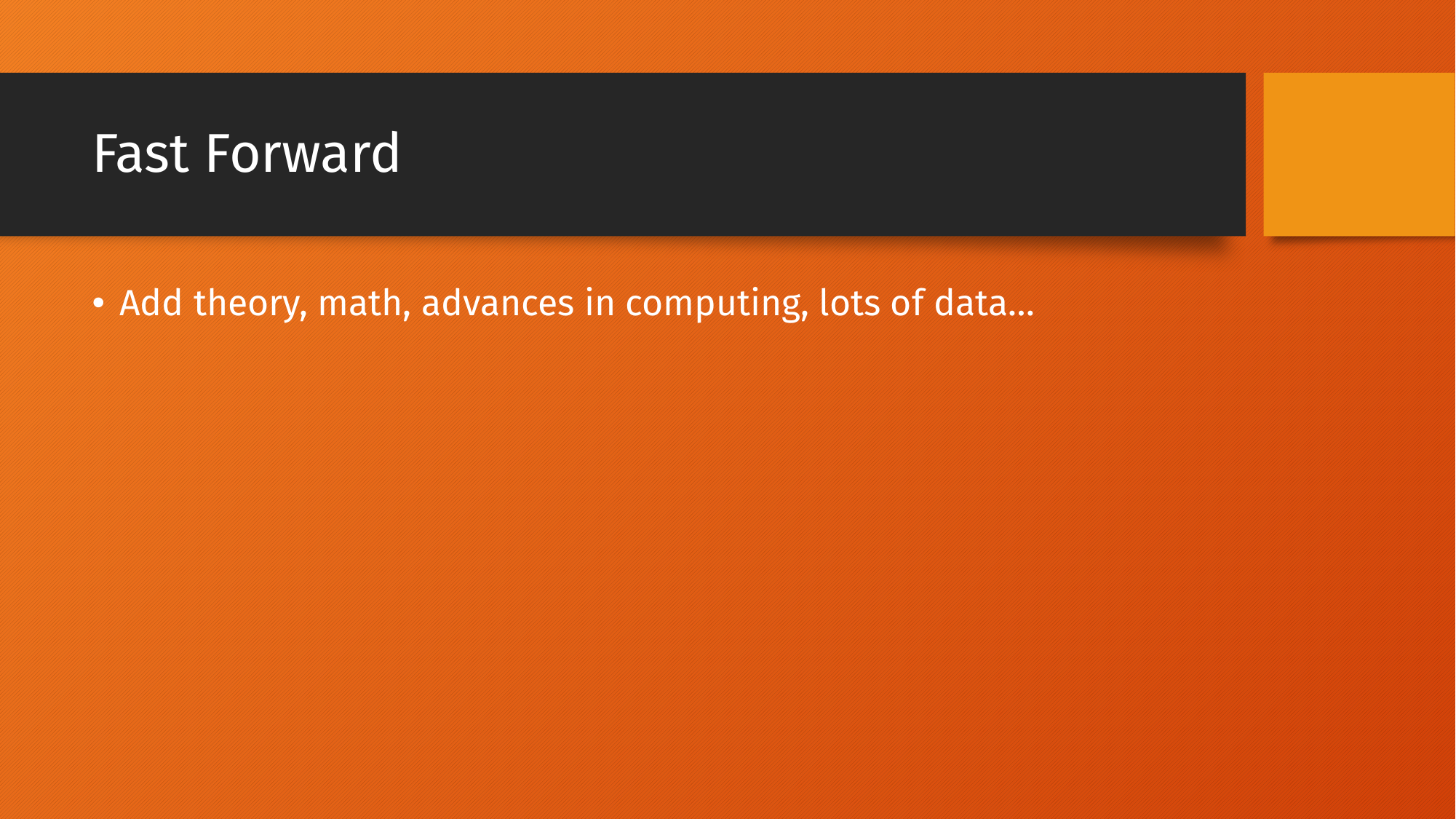

# Fast Forward
Add theory, math, advances in computing, lots of data…